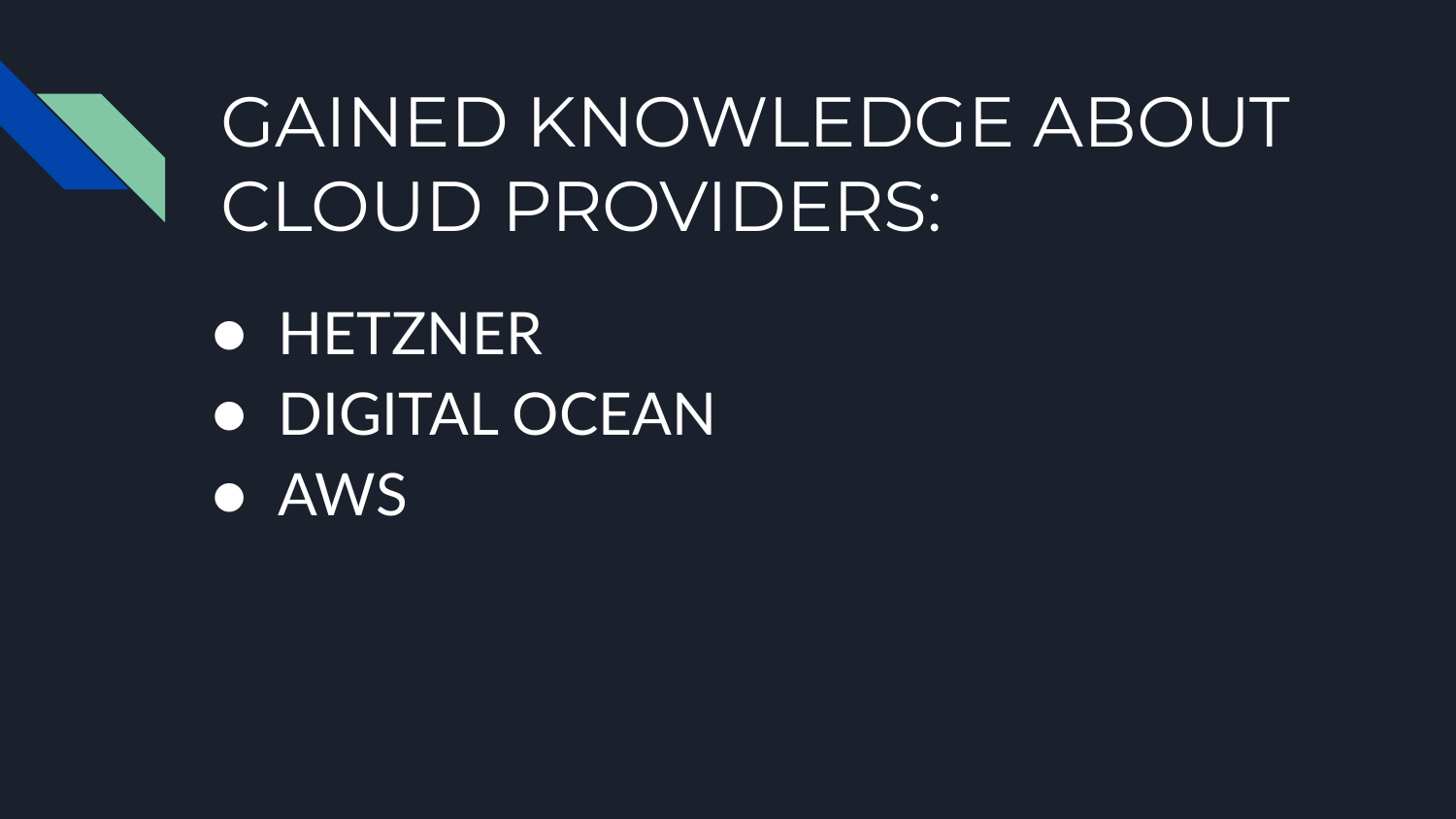

# GAINED KNOWLEDGE ABOUT CLOUD PROVIDERS:

HETZNER
DIGITAL OCEAN
AWS